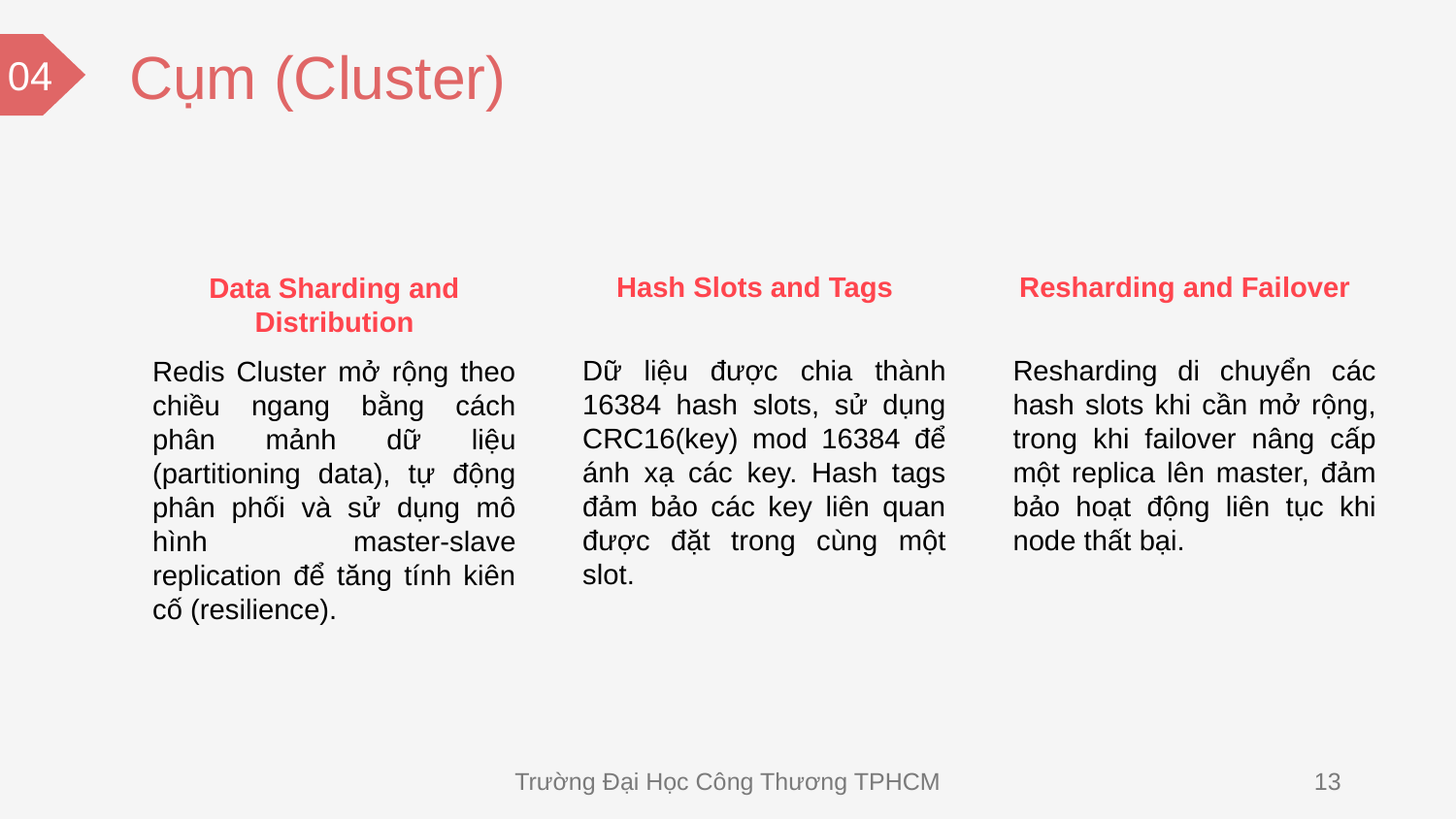

# Cụm (Cluster)
04
Hash Slots and Tags
Dữ liệu được chia thành 16384 hash slots, sử dụng CRC16(key) mod 16384 để ánh xạ các key. Hash tags đảm bảo các key liên quan được đặt trong cùng một slot.
Resharding and Failover
Resharding di chuyển các hash slots khi cần mở rộng, trong khi failover nâng cấp một replica lên master, đảm bảo hoạt động liên tục khi node thất bại.
Data Sharding and Distribution
Redis Cluster mở rộng theo chiều ngang bằng cách phân mảnh dữ liệu (partitioning data), tự động phân phối và sử dụng mô hình master-slave replication để tăng tính kiên cố (resilience).
Trường Đại Học Công Thương TPHCM
13